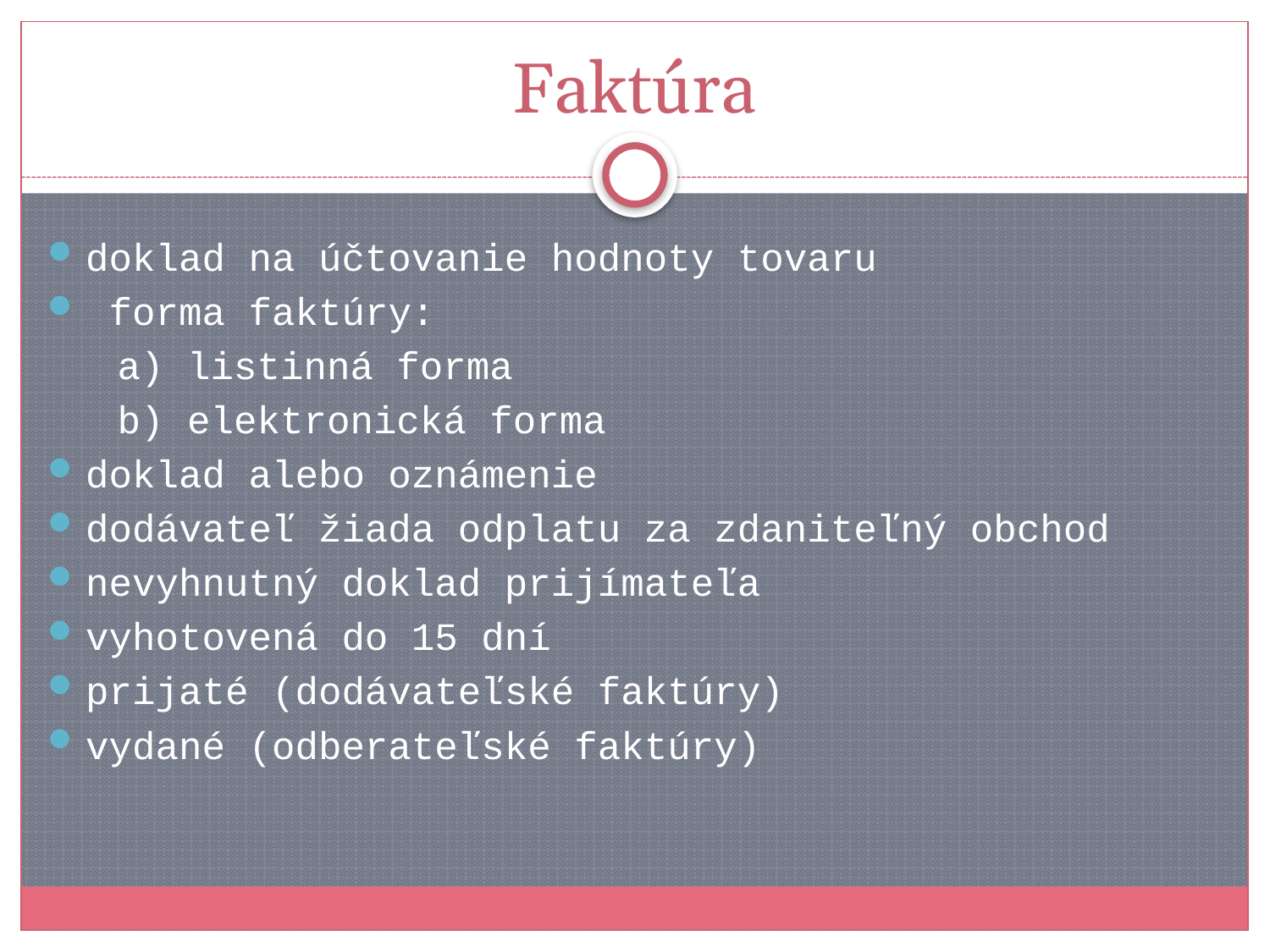

# Faktúra
doklad na účtovanie hodnoty tovaru
 forma faktúry:
   a) listinná forma
   b) elektronická forma
doklad alebo oznámenie
dodávateľ žiada odplatu za zdaniteľný obchod
nevyhnutný doklad prijímateľa
vyhotovená do 15 dní
prijaté (dodávateľské faktúry)
vydané (odberateľské faktúry)